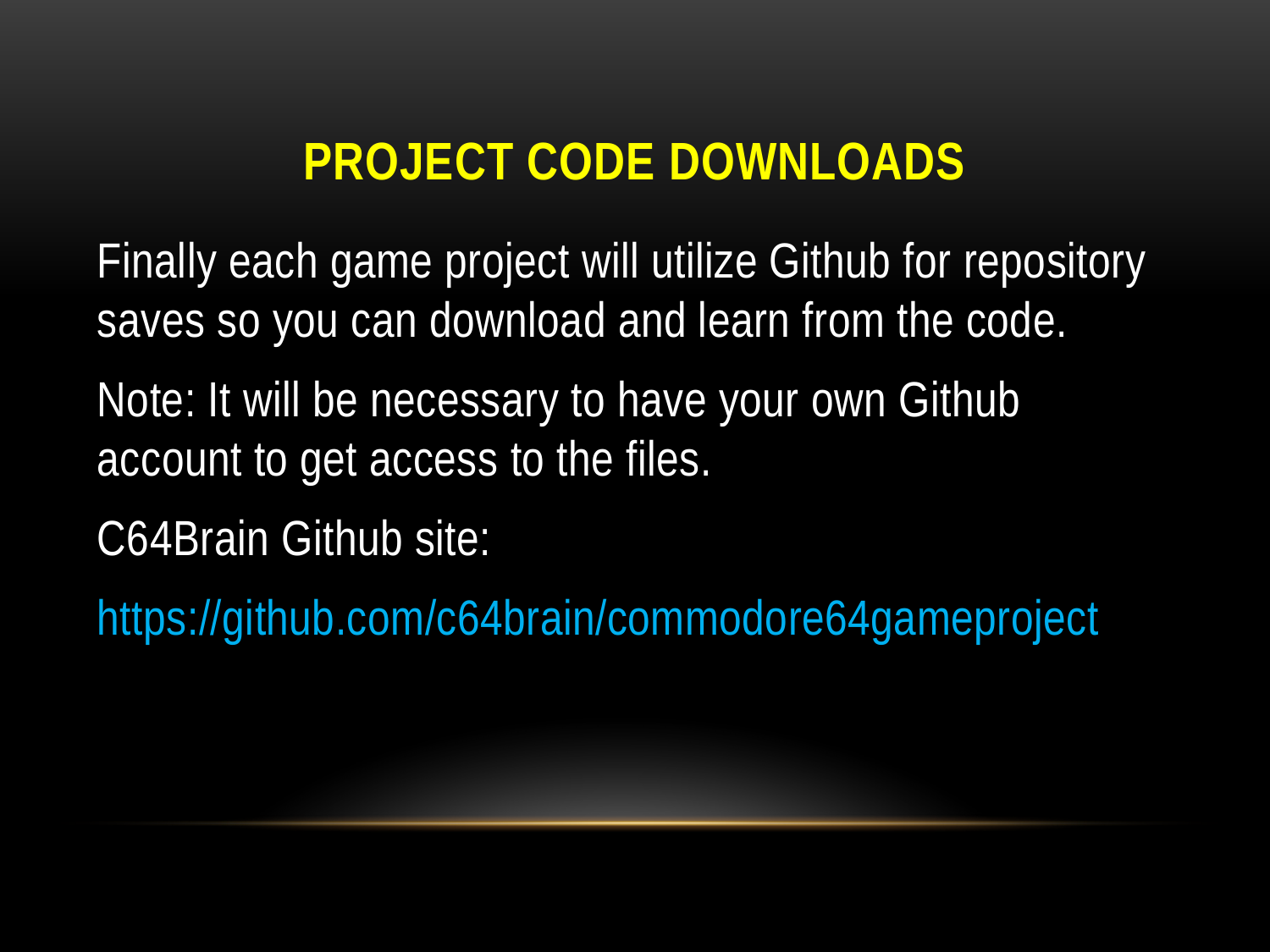

# Project code downloads
Finally each game project will utilize Github for repository saves so you can download and learn from the code.
Note: It will be necessary to have your own Github account to get access to the files.
C64Brain Github site:
https://github.com/c64brain/commodore64gameproject